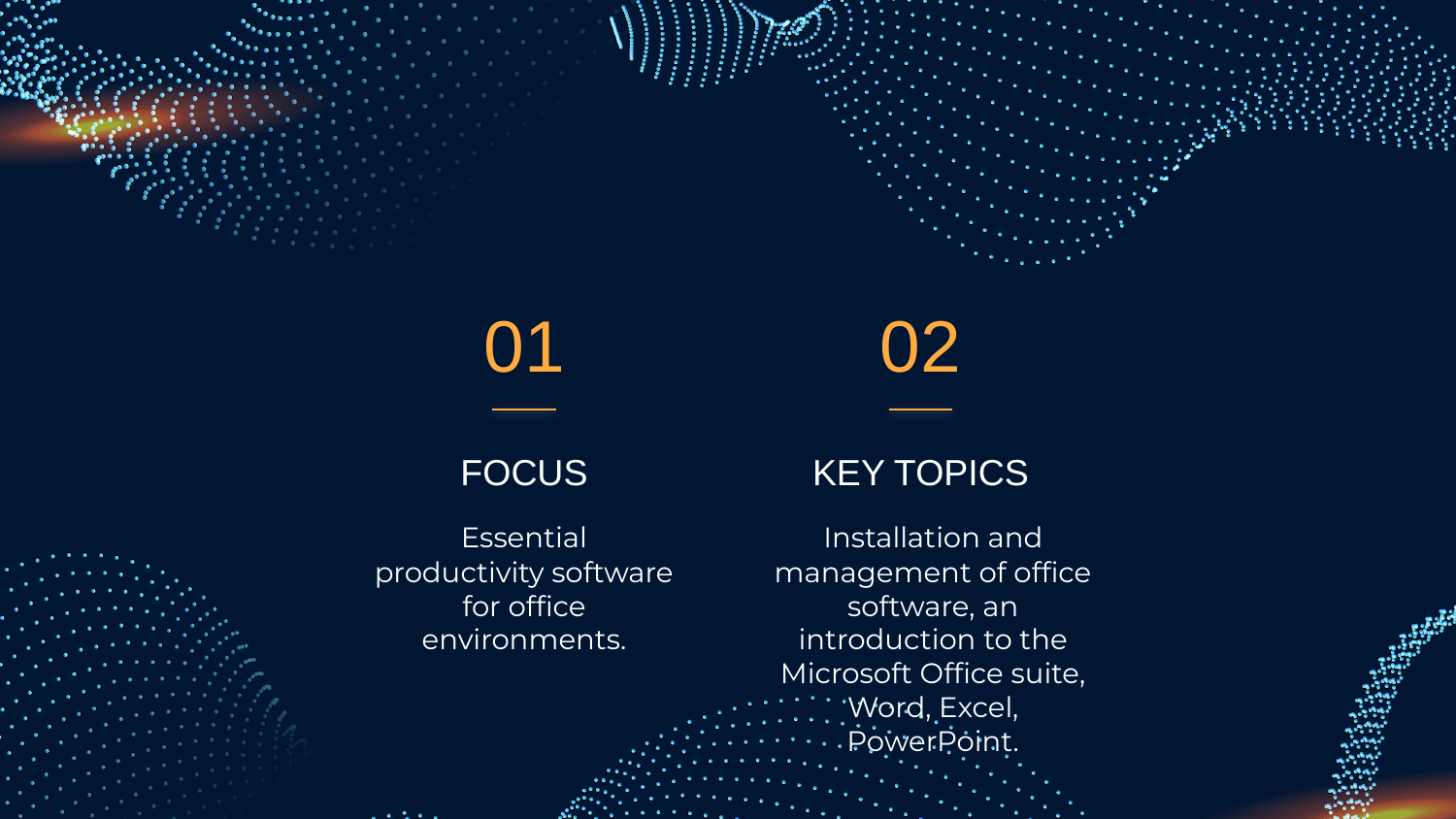

01
02
FOCUS
# KEY TOPICS
Essential productivity software for office environments.
Installation and management of office software, an introduction to the Microsoft Office suite, Word, Excel, PowerPoint.